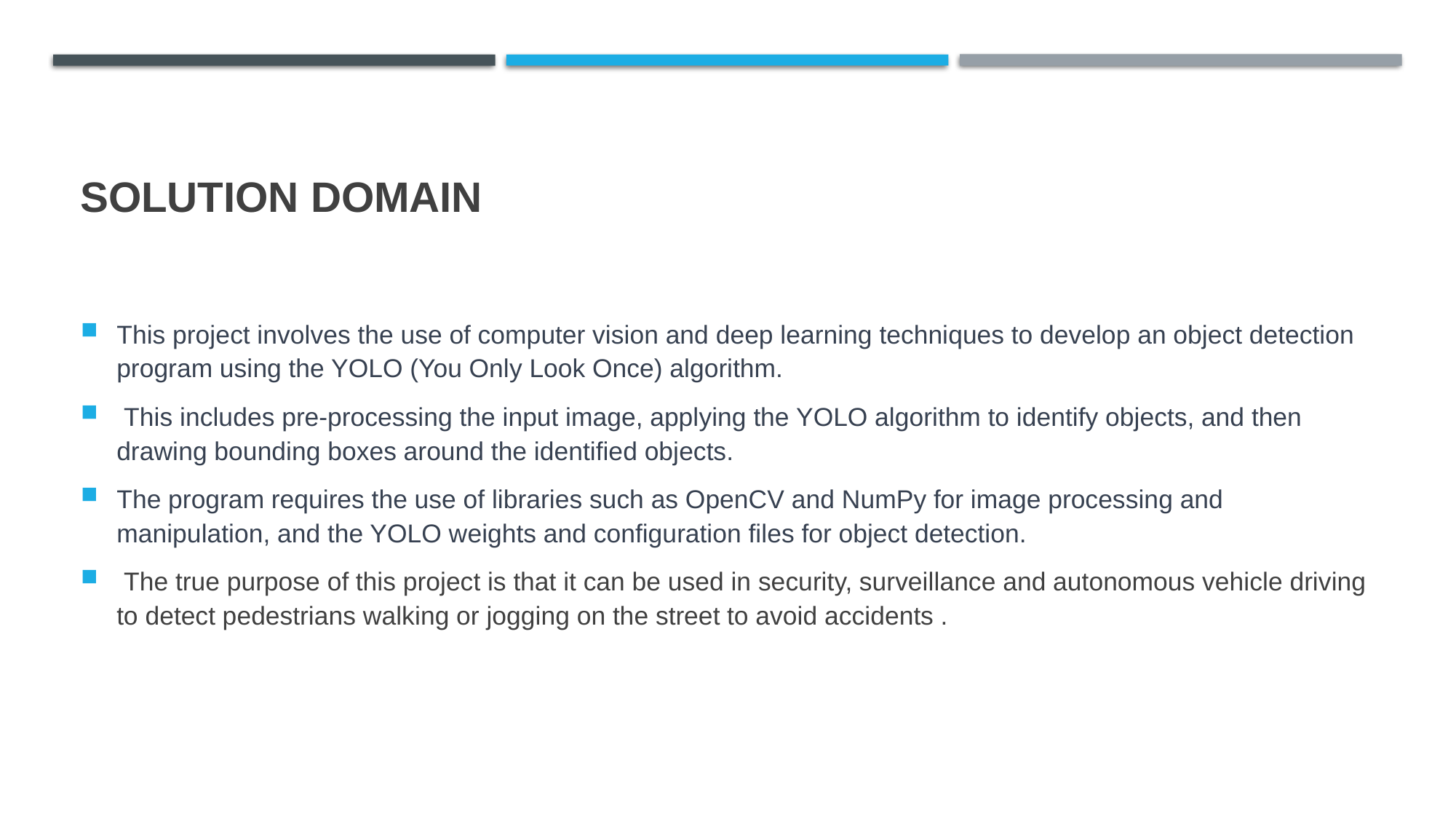

# Solution domain
This project involves the use of computer vision and deep learning techniques to develop an object detection program using the YOLO (You Only Look Once) algorithm.
 This includes pre-processing the input image, applying the YOLO algorithm to identify objects, and then drawing bounding boxes around the identified objects.
The program requires the use of libraries such as OpenCV and NumPy for image processing and manipulation, and the YOLO weights and configuration files for object detection.
 The true purpose of this project is that it can be used in security, surveillance and autonomous vehicle driving to detect pedestrians walking or jogging on the street to avoid accidents .